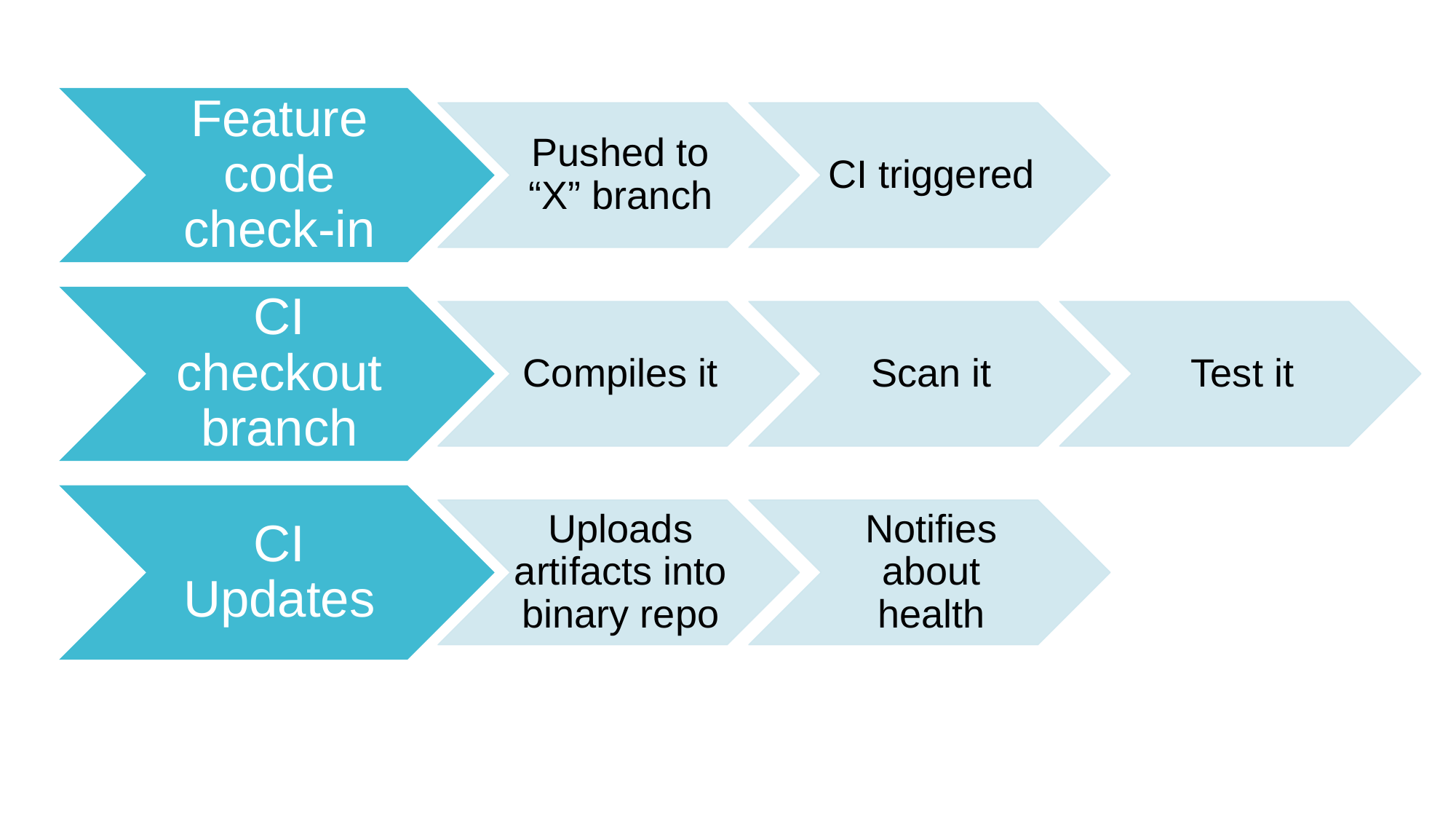

Feature code check-in
Pushed to “X” branch
CI triggered
CI checkout branch
Compiles it
Scan it
Test it
CI Updates
Uploads artifacts into binary repo
Notifies about health